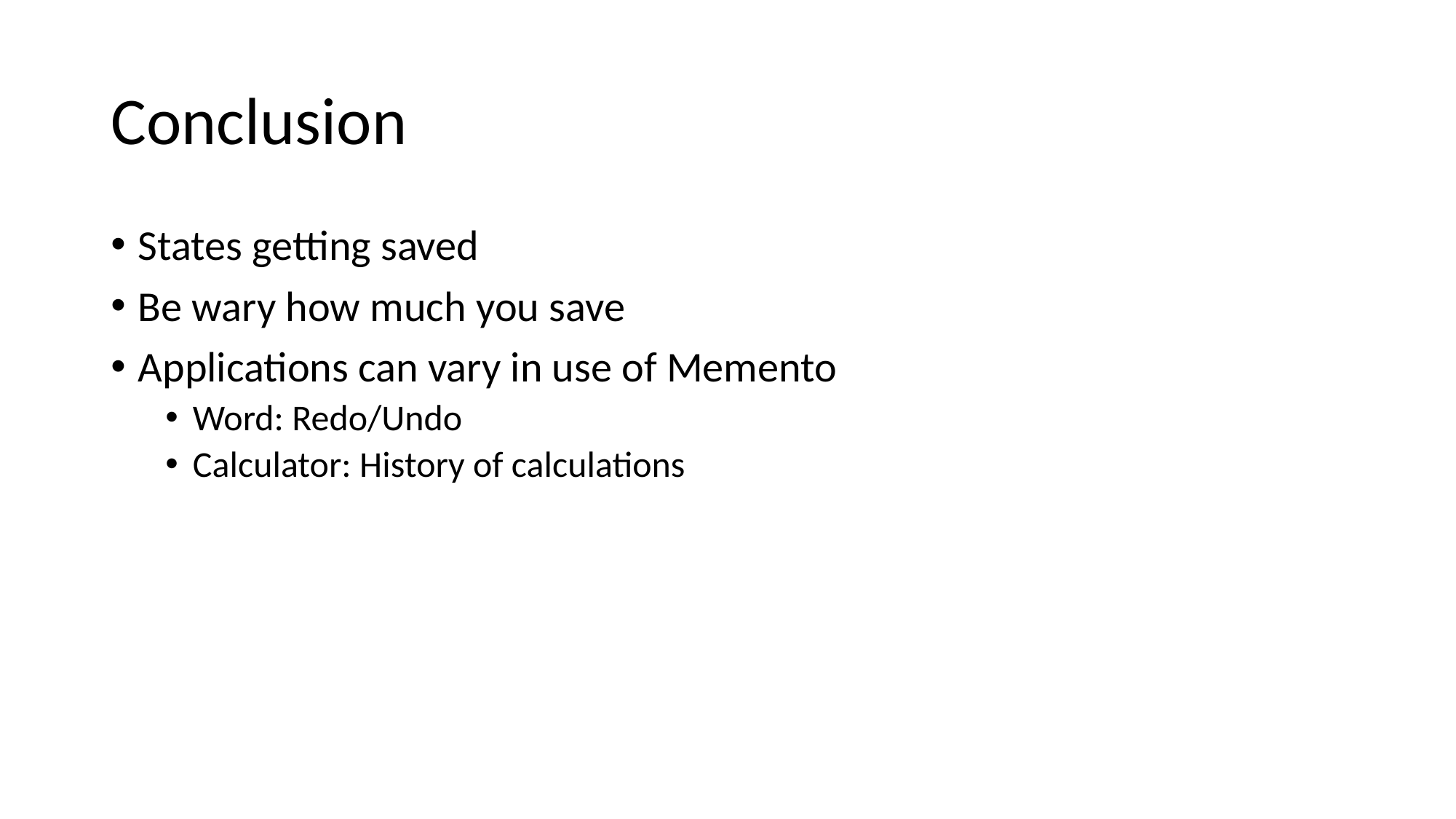

# Conclusion
States getting saved
Be wary how much you save
Applications can vary in use of Memento
Word: Redo/Undo
Calculator: History of calculations